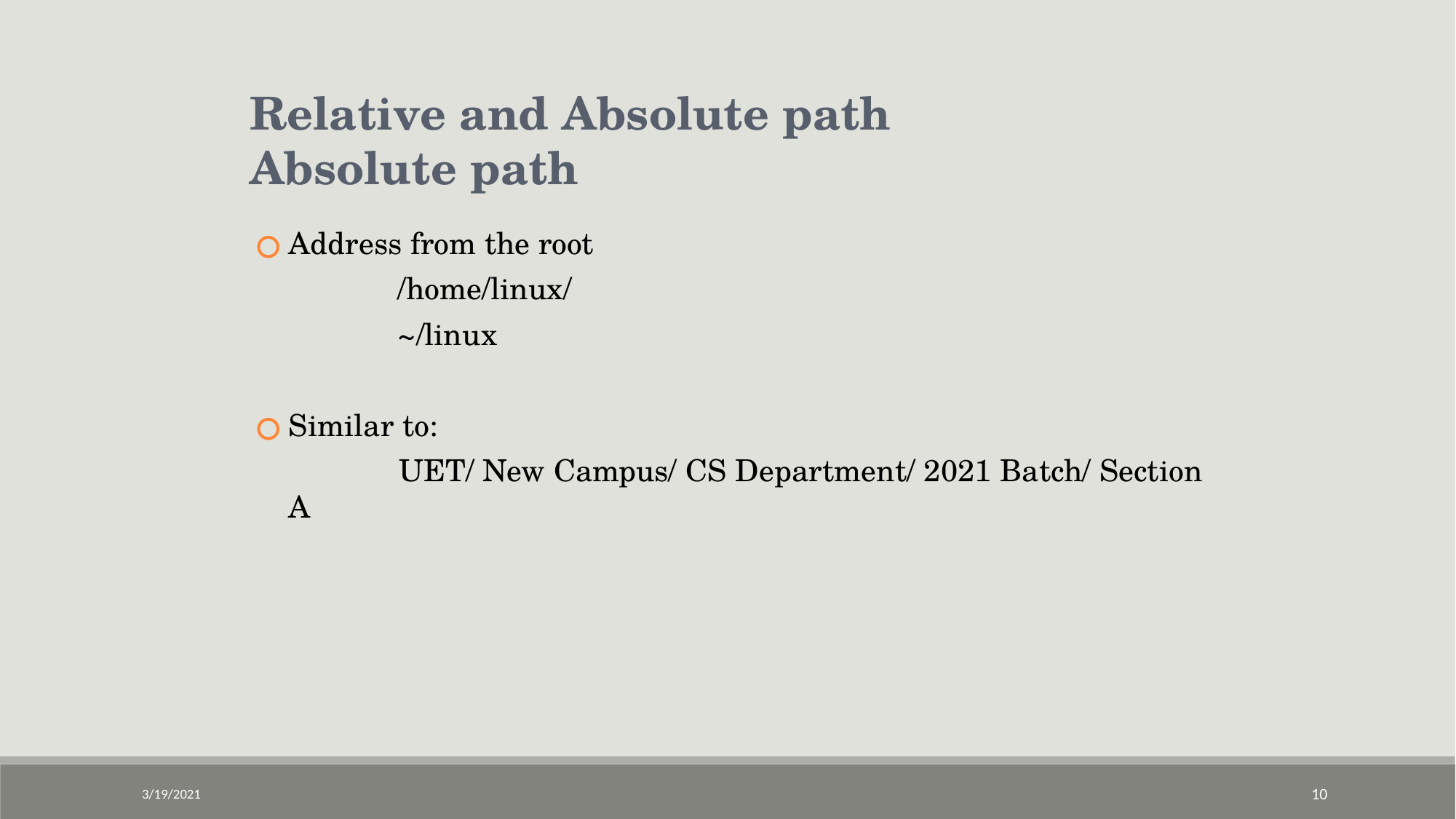

Relative and Absolute path
Absolute path

Address from the root
		/home/linux/
		~/linux

Similar to:
   		UET/ New Campus/ CS Department/ 2021 Batch/ Section A
3/19/2021
10